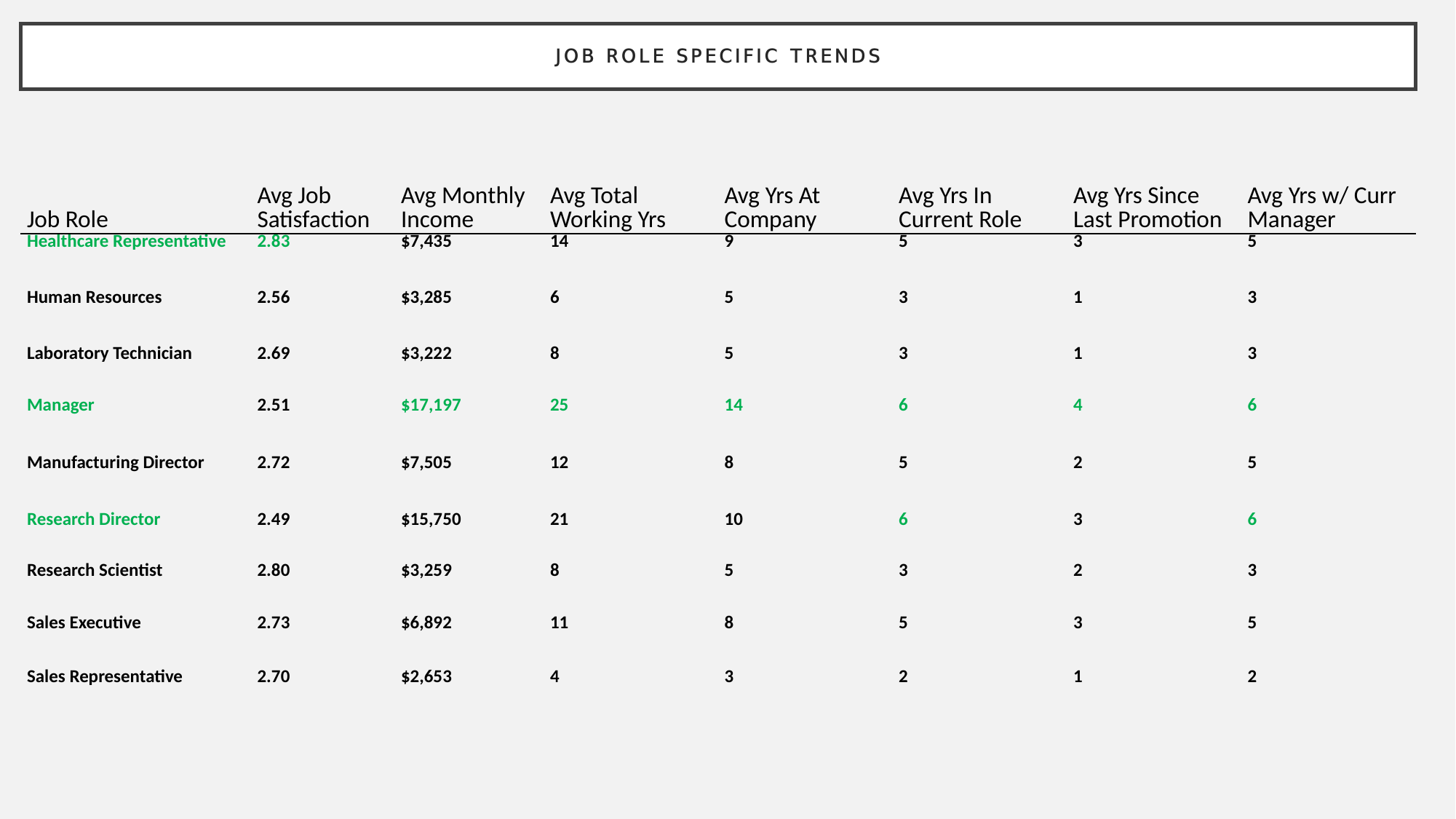

# Job Role Specific Trends
| Job Role | Avg Job Satisfaction | Avg Monthly Income | Avg Total Working Yrs | Avg Yrs At Company | Avg Yrs In Current Role | Avg Yrs Since Last Promotion | Avg Yrs w/ Curr Manager |
| --- | --- | --- | --- | --- | --- | --- | --- |
| Healthcare Representative | 2.83 | $7,435 | 14 | 9 | 5 | 3 | 5 |
| Human Resources | 2.56 | $3,285 | 6 | 5 | 3 | 1 | 3 |
| Laboratory Technician | 2.69 | $3,222 | 8 | 5 | 3 | 1 | 3 |
| Manager | 2.51 | $17,197 | 25 | 14 | 6 | 4 | 6 |
| Manufacturing Director | 2.72 | $7,505 | 12 | 8 | 5 | 2 | 5 |
| Research Director | 2.49 | $15,750 | 21 | 10 | 6 | 3 | 6 |
| Research Scientist | 2.80 | $3,259 | 8 | 5 | 3 | 2 | 3 |
| Sales Executive | 2.73 | $6,892 | 11 | 8 | 5 | 3 | 5 |
| Sales Representative | 2.70 | $2,653 | 4 | 3 | 2 | 1 | 2 |